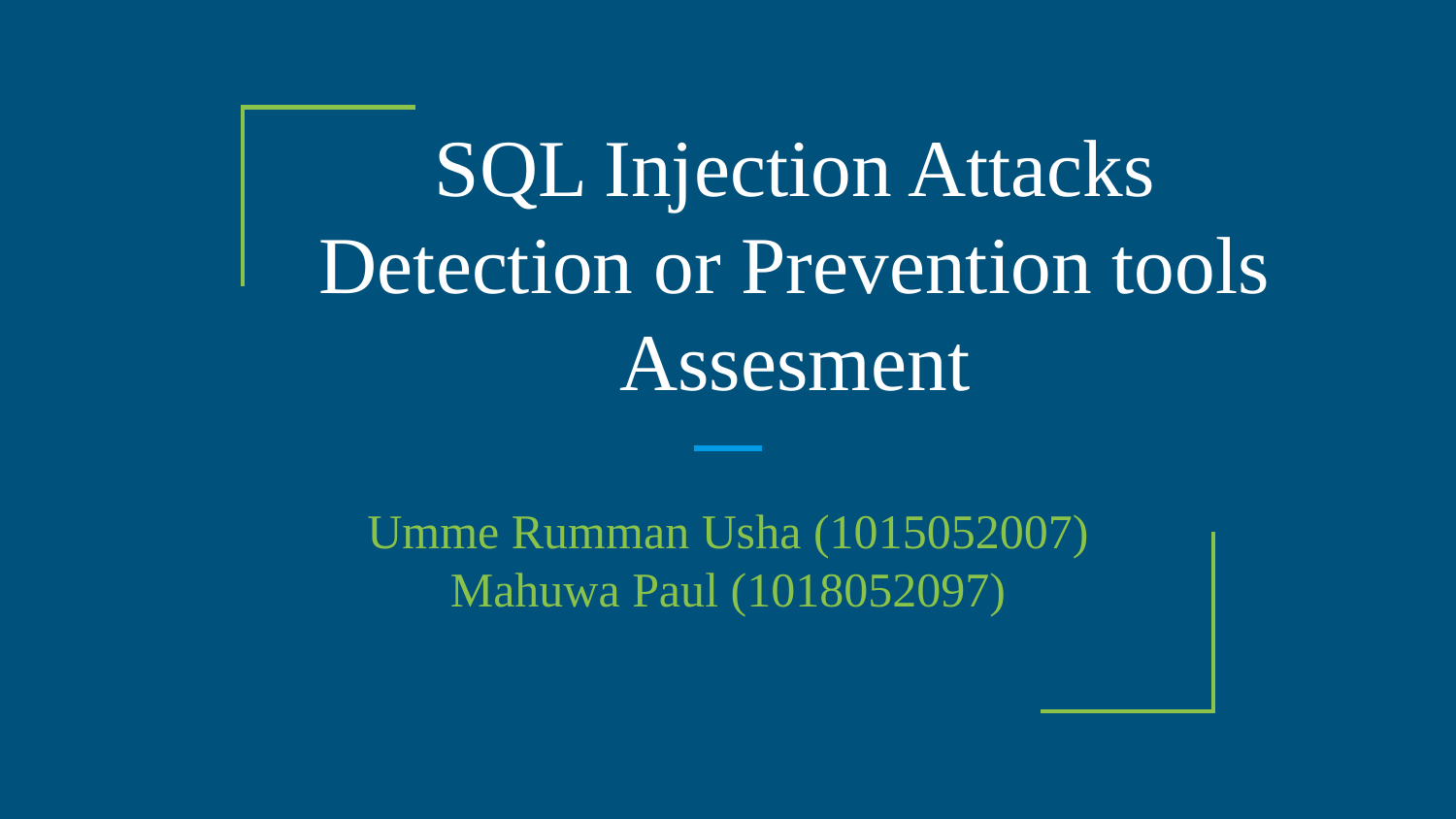

# SQL Injection Attacks Detection or Prevention tools Assesment
Umme Rumman Usha (1015052007)
Mahuwa Paul (1018052097)